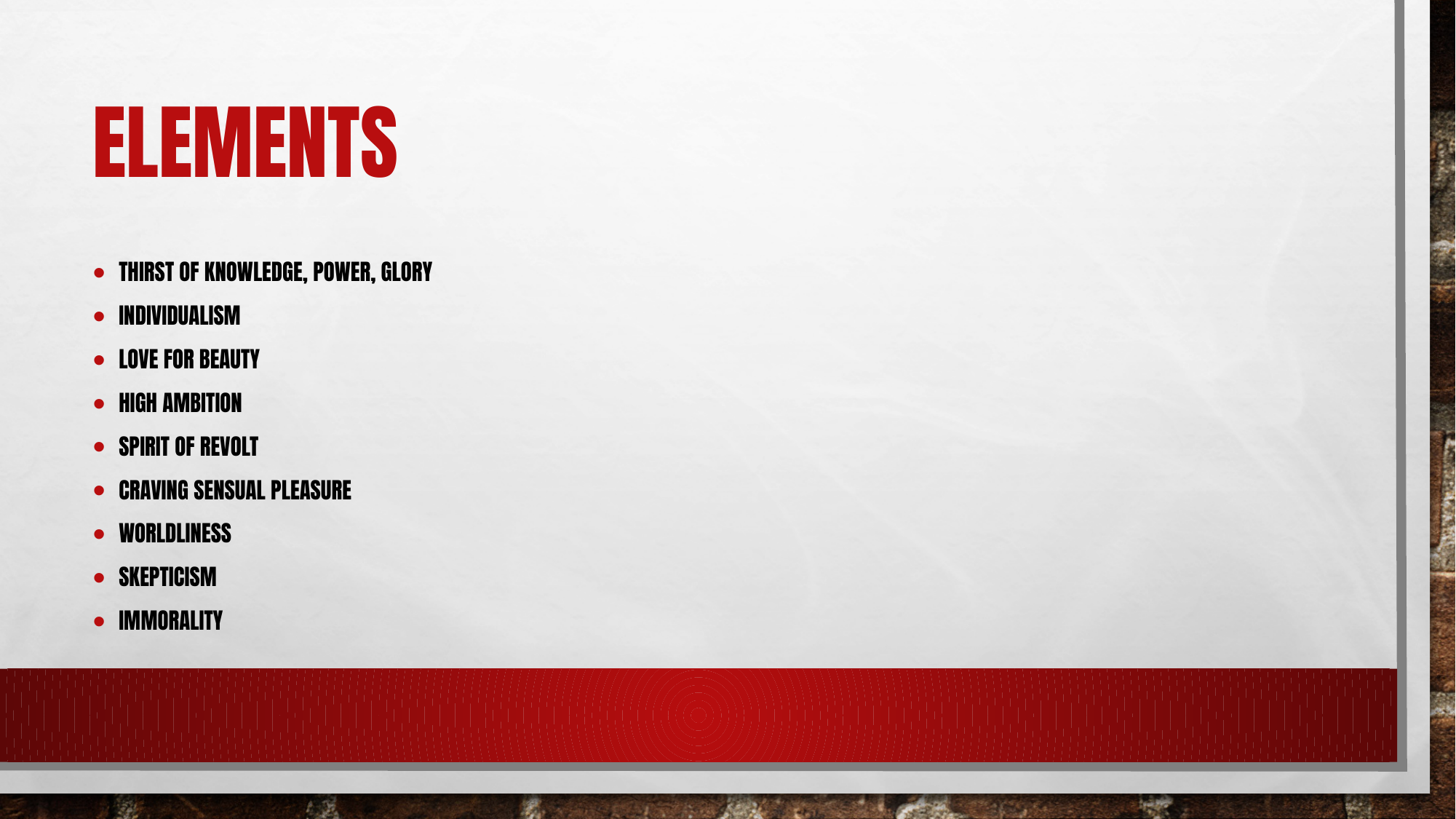

# elements
Thirst of knowledge, power, glory
Individualism
Love for beauty
High ambition
Spirit of revolt
Craving sensual pleasure
Worldliness
Skepticism
immorality